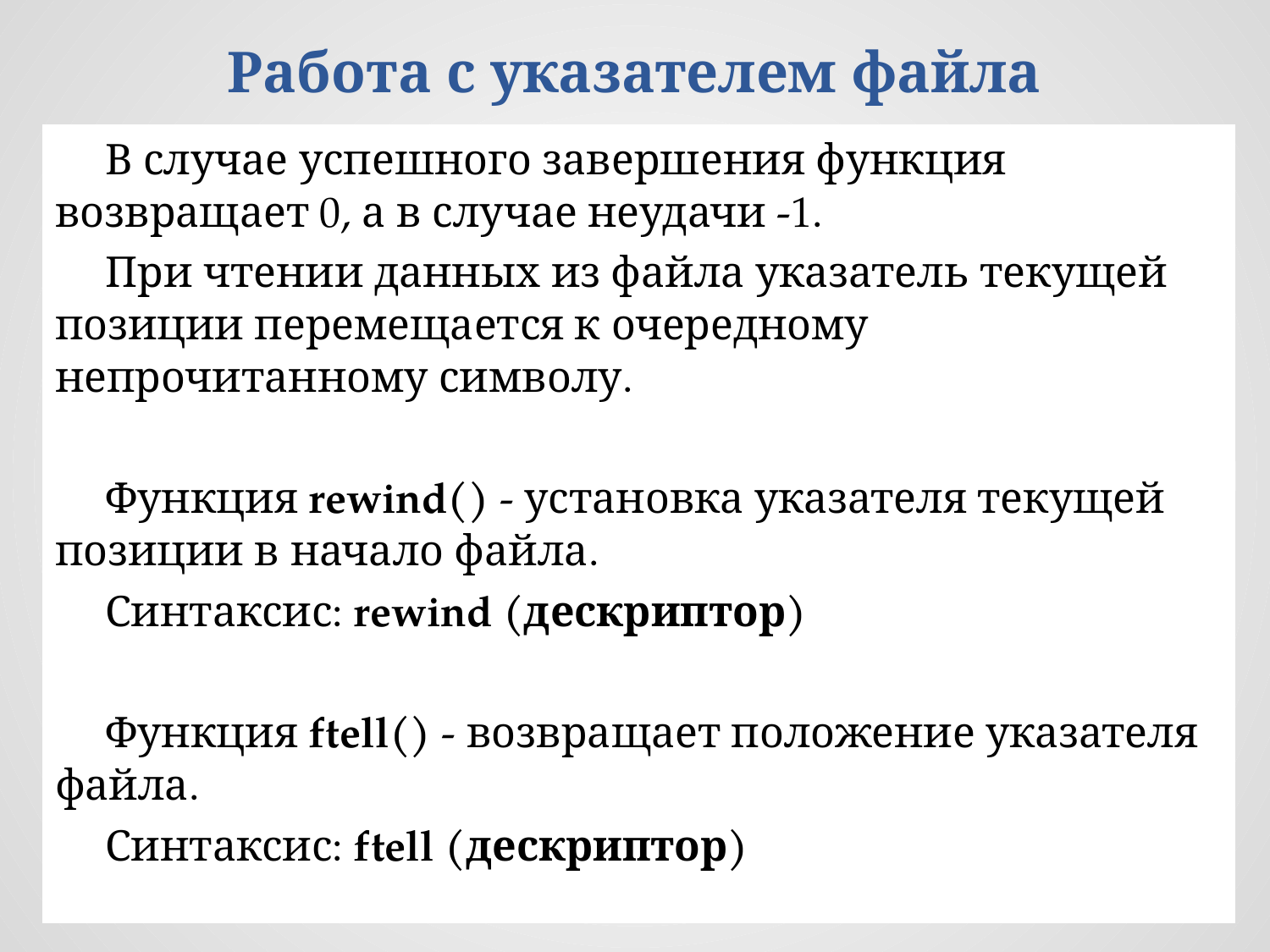

# Работа с указателем файла
В случае успешного завершения функция возвращает 0, а в случае неудачи -1.
При чтении данных из файла указатель текущей позиции перемещается к очередному непрочитанному символу.

Функция rewind() ‏- установка указателя текущей позиции в начало файла.
Синтаксис: rewind (дескриптор)‏

Функция ftell()‏ - возвращает положение указателя файла.
Синтаксис: ftell (дескриптор)

24